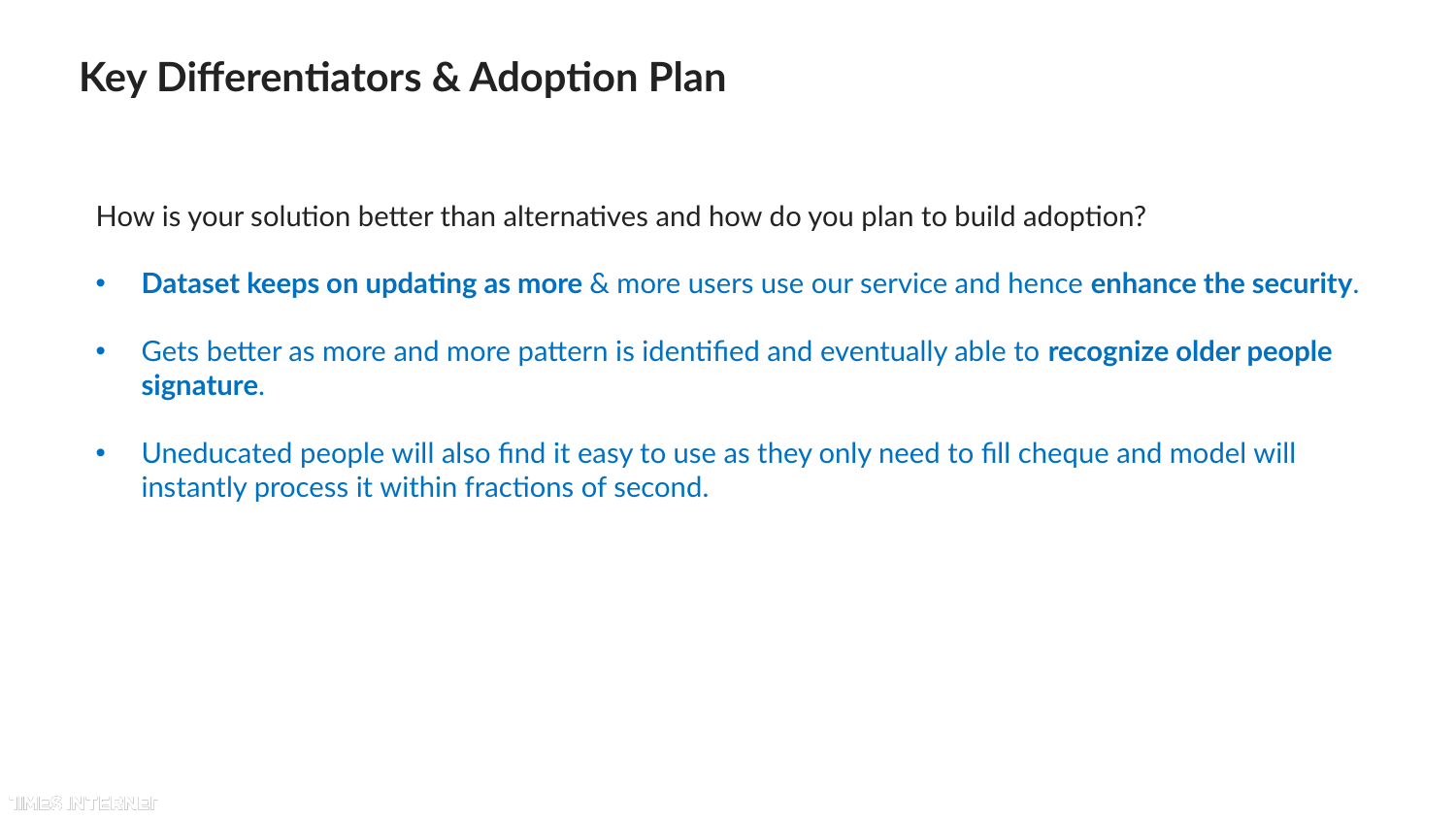

# Key Differentiators & Adoption Plan
How is your solution better than alternatives and how do you plan to build adoption?

Dataset keeps on updating as more & more users use our service and hence enhance the security.

Gets better as more and more pattern is identified and eventually able to recognize older people signature.

Uneducated people will also find it easy to use as they only need to fill cheque and model will instantly process it within fractions of second.